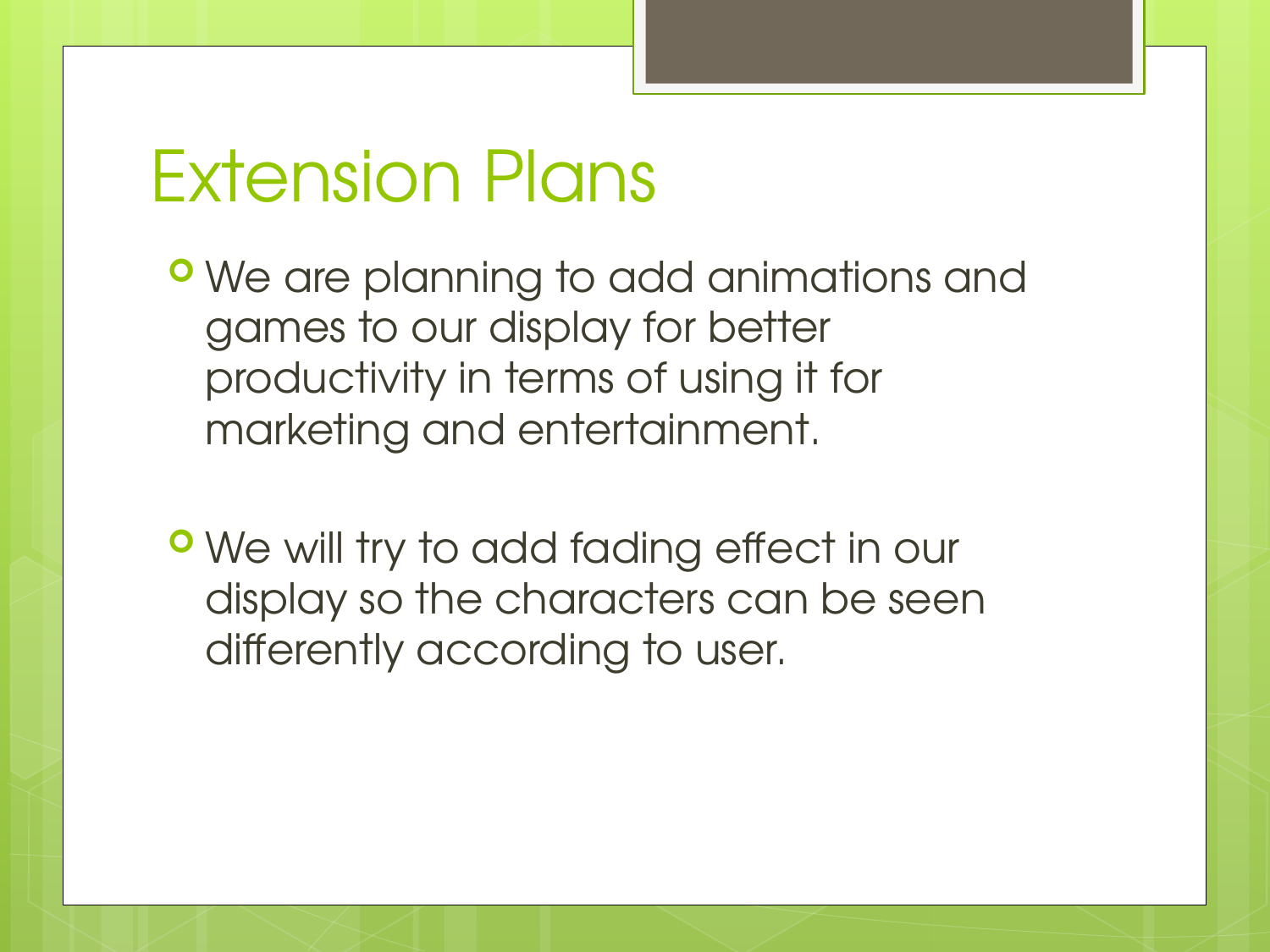

# Extension Plans
We are planning to add animations and games to our display for better productivity in terms of using it for marketing and entertainment.

We will try to add fading effect in our display so the characters can be seen differently according to user.